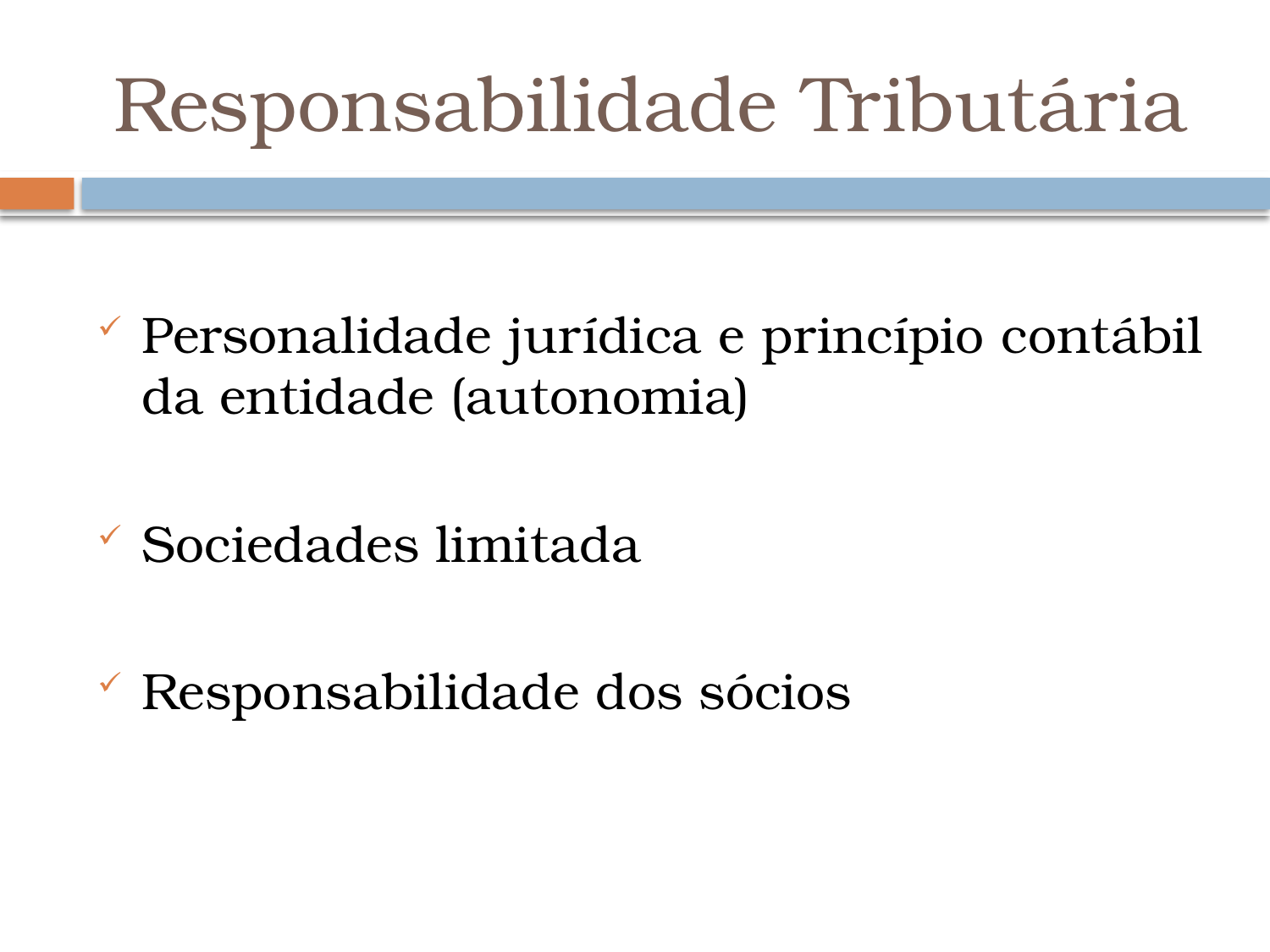

# Responsabilidade Tributária

Personalidade jurídica e princípio contábil da entidade (autonomia)

Sociedades limitada

Responsabilidade dos sócios